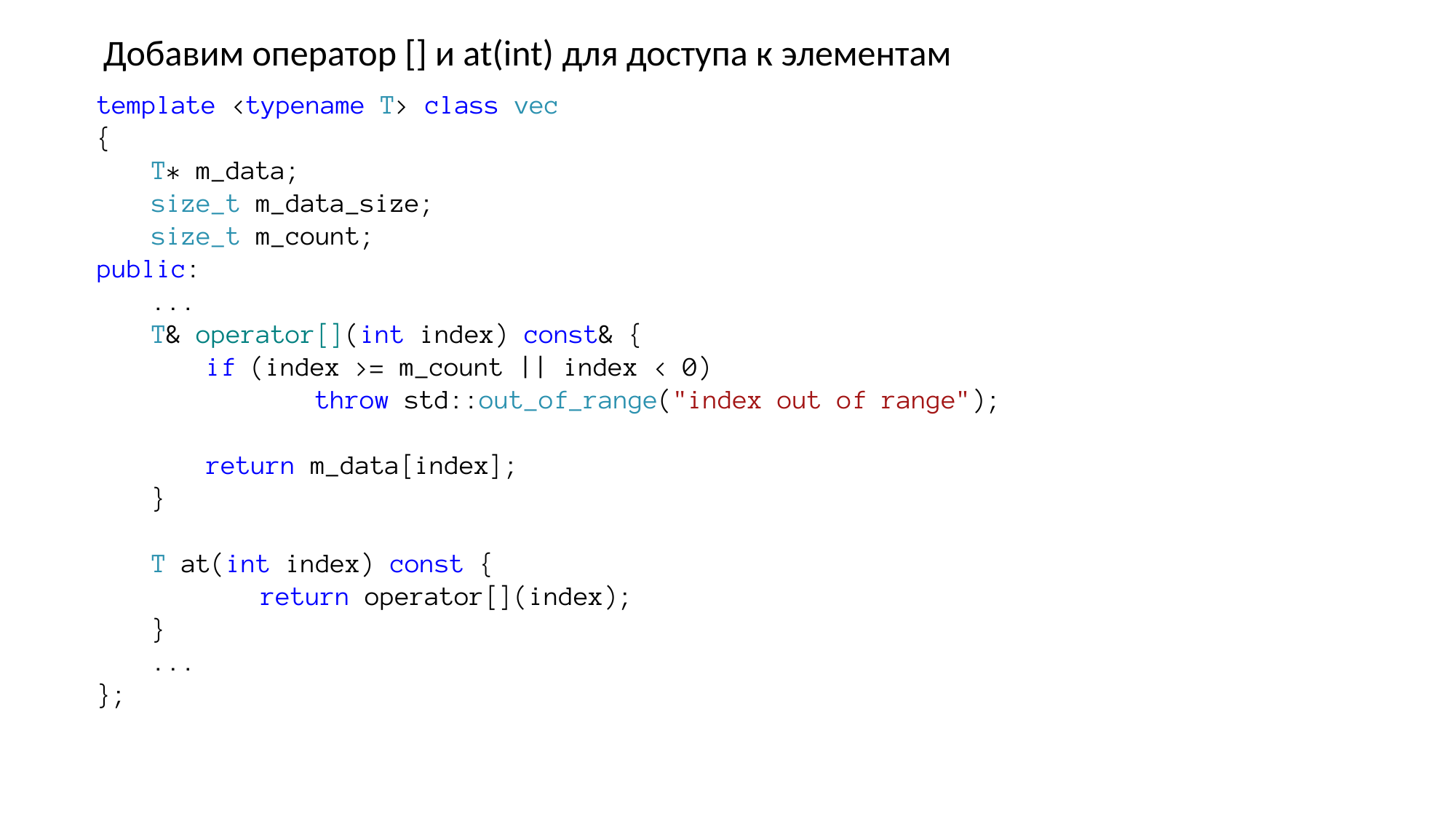

Добавим оператор [] и at(int) для доступа к элементам
template <typename T> class vec
{
T* m_data;
size_t m_data_size;
size_t m_count;
public:
...
T& operator[](int index) const& {
if (index >= m_count || index < 0)
	throw std::out_of_range("index out of range");

return m_data[index];
}

T at(int index) const {
	return operator[](index);
}
...
};